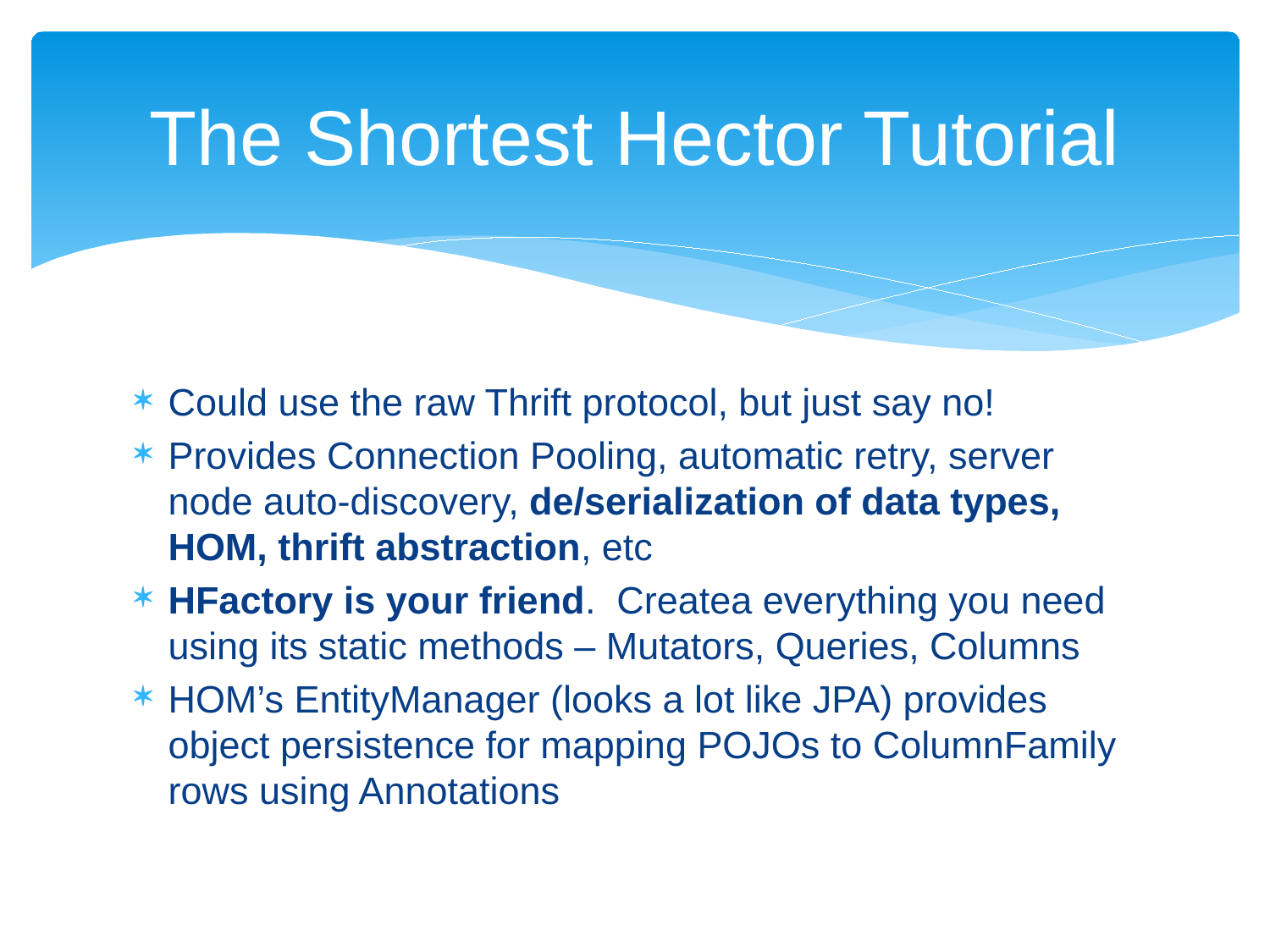

# The Shortest Hector Tutorial
Could use the raw Thrift protocol, but just say no!
Provides Connection Pooling, automatic retry, server node auto-discovery, de/serialization of data types, HOM, thrift abstraction, etc
HFactory is your friend.  Createa everything you need using its static methods – Mutators, Queries, Columns
HOM’s EntityManager (looks a lot like JPA) provides object persistence for mapping POJOs to ColumnFamily rows using Annotations